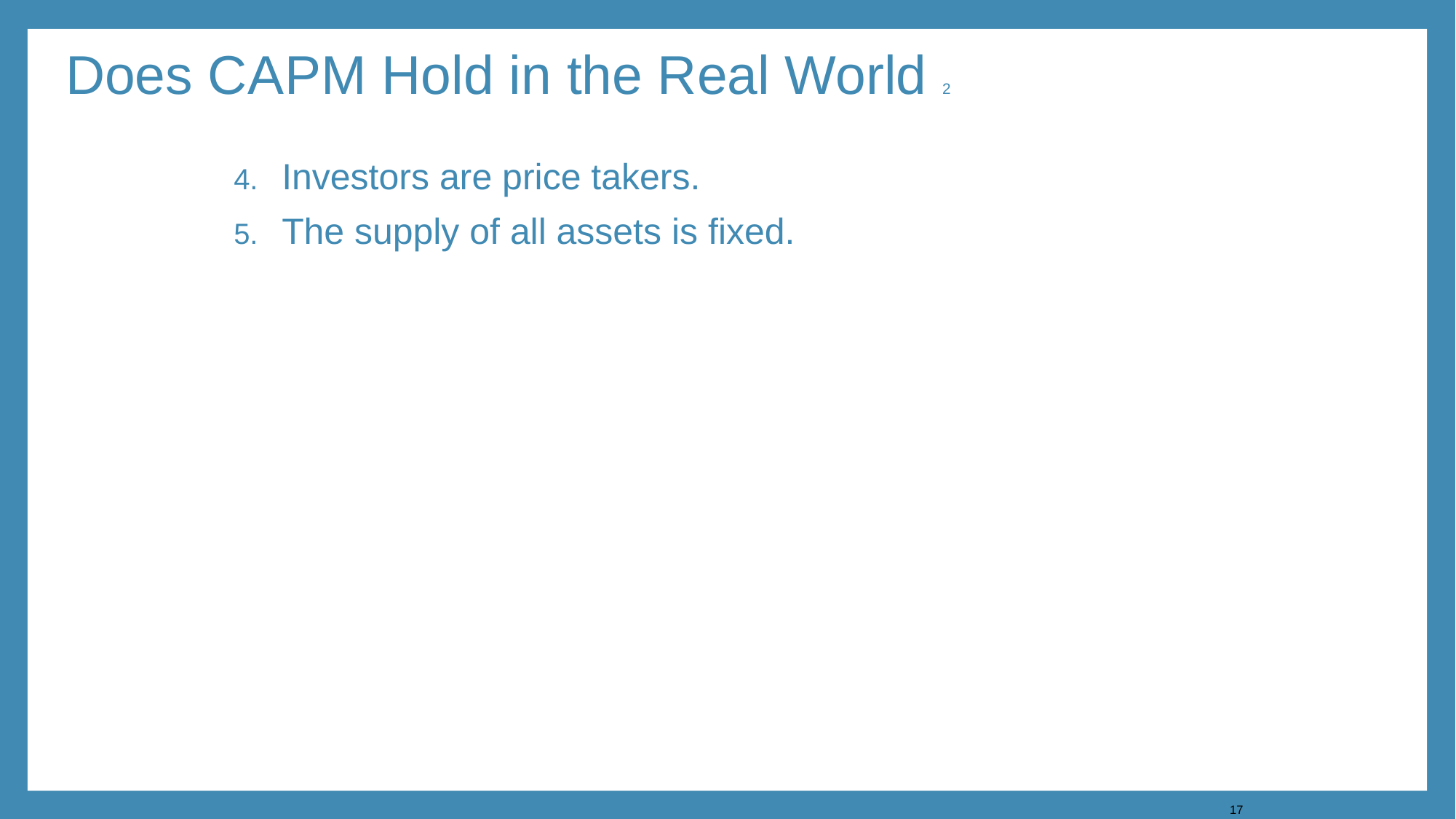

# Does C A P M Hold in the Real World 2
Investors are price takers.
The supply of all assets is fixed.
17